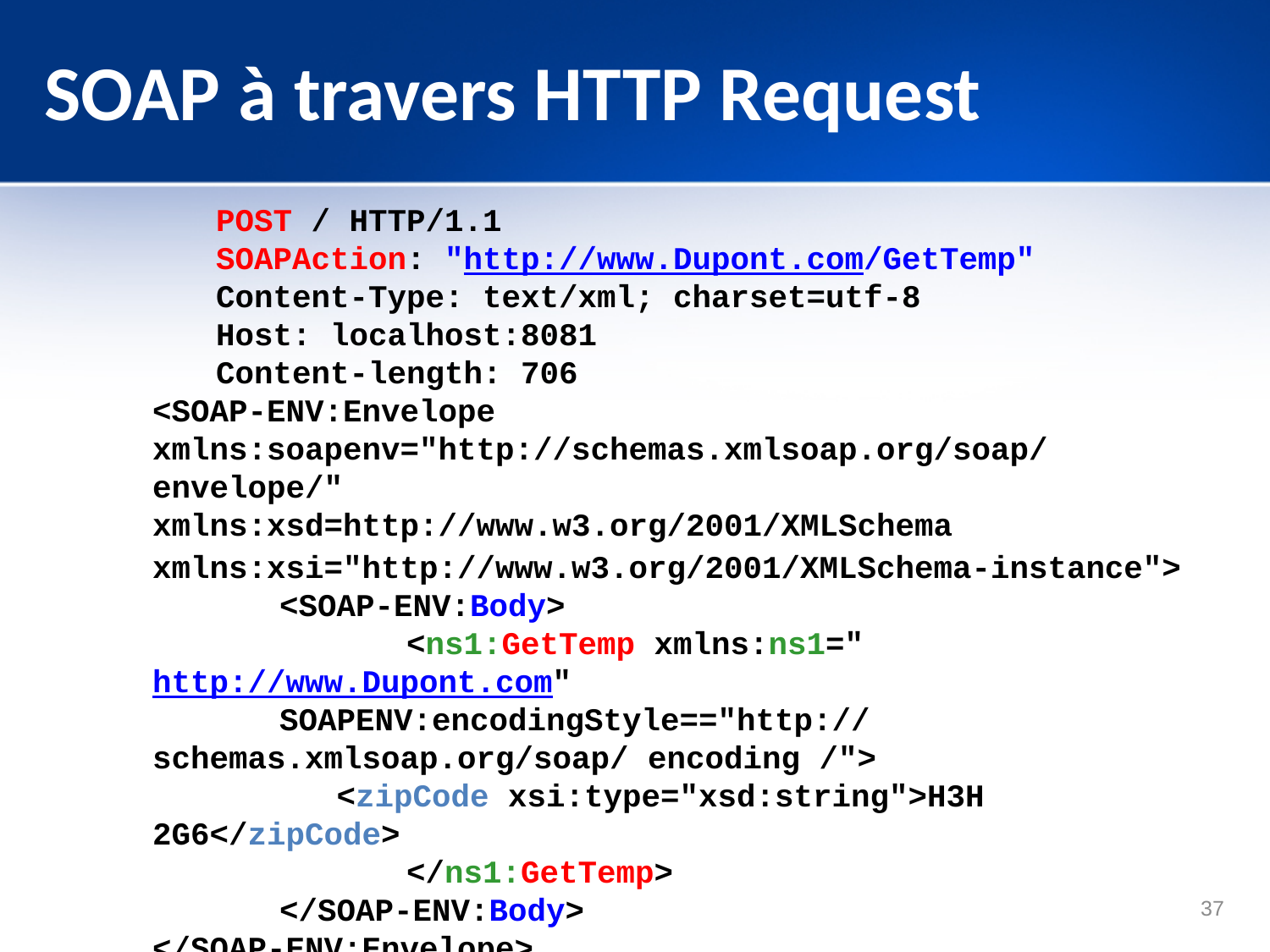

# SOAP à travers HTTP Request
POST / HTTP/1.1
SOAPAction: "http://www.Dupont.com/GetTemp"
Content-Type: text/xml; charset=utf-8
Host: localhost:8081
Content-length: 706
<SOAP-ENV:Envelope
xmlns:soapenv="http://schemas.xmlsoap.org/soap/envelope/"
xmlns:xsd=http://www.w3.org/2001/XMLSchema
xmlns:xsi="http://www.w3.org/2001/XMLSchema-instance">
	<SOAP-ENV:Body>
		<ns1:GetTemp xmlns:ns1="http://www.Dupont.com"
	SOAPENV:encodingStyle=="http://schemas.xmlsoap.org/soap/ encoding /">
	   <zipCode xsi:type="xsd:string">H3H 2G6</zipCode>
		</ns1:GetTemp>
	</SOAP-ENV:Body>
</SOAP-ENV:Envelope>

37